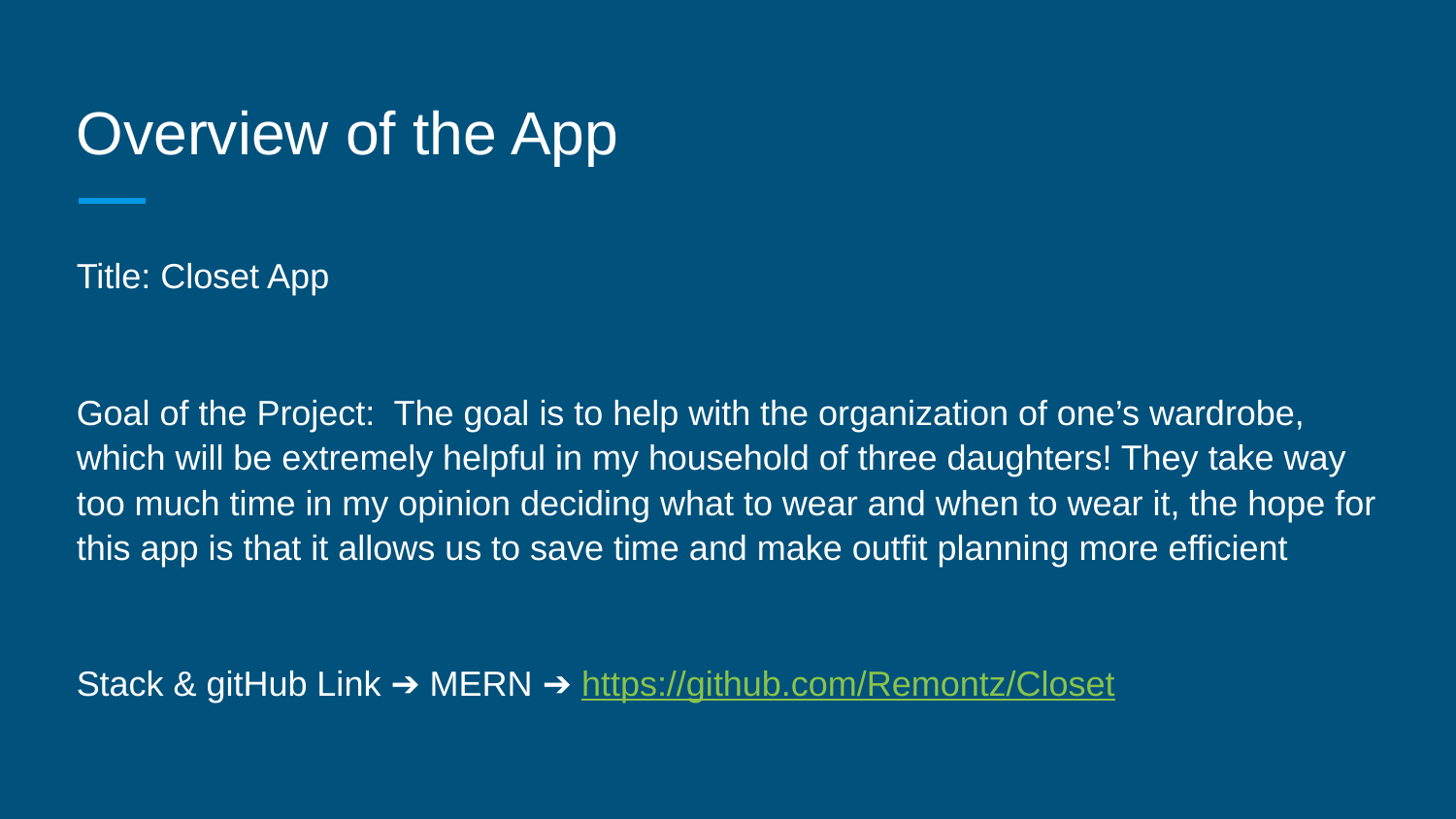

# Overview of the App
Title: Closet App

Goal of the Project:  The goal is to help with the organization of one’s wardrobe, which will be extremely helpful in my household of three daughters! They take way too much time in my opinion deciding what to wear and when to wear it, the hope for this app is that it allows us to save time and make outfit planning more efficient

Stack & gitHub Link ➔ MERN ➔ https://github.com/Remontz/Closet